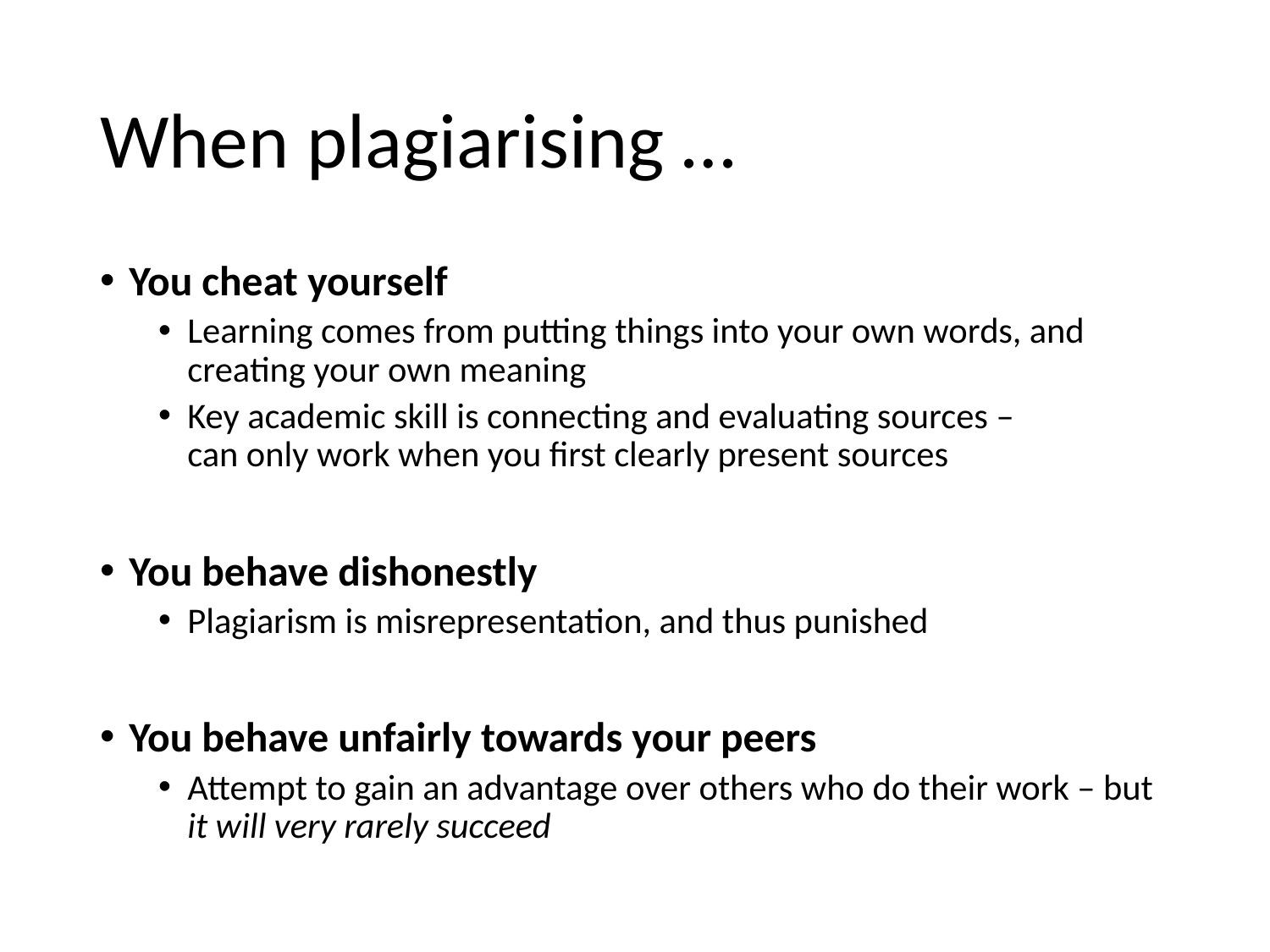

# When plagiarising …
You cheat yourself
Learning comes from putting things into your own words, and creating your own meaning
Key academic skill is connecting and evaluating sources –
can only work when you first clearly present sources

You behave dishonestly
Plagiarism is misrepresentation, and thus punished

You behave unfairly towards your peers
Attempt to gain an advantage over others who do their work – but it will very rarely succeed